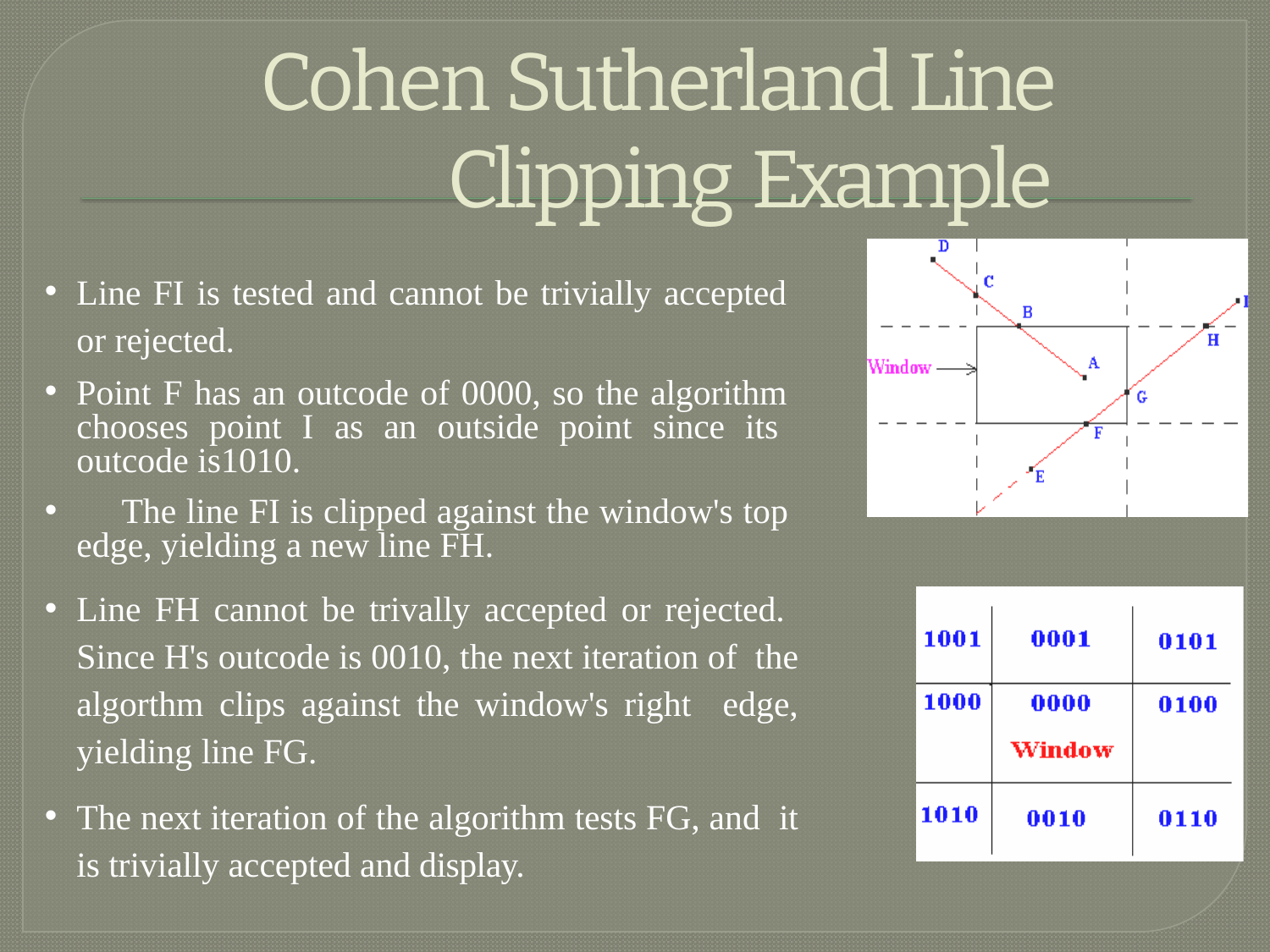

# Cohen Sutherland Line Clipping Example

Line FI is tested and cannot be trivially accepted  or rejected.
Point F has an outcode of 0000, so the algorithm  chooses point I as an outside point since its  outcode is1010.
	The line FI is clipped against the window's top  edge, yielding a new line FH.
Line FH cannot be trivally accepted or rejected.  Since H's outcode is 0010, the next iteration of  the algorthm clips against the window's right  edge, yielding line FG.
The next iteration of the algorithm tests FG, and  it is trivially accepted and display.